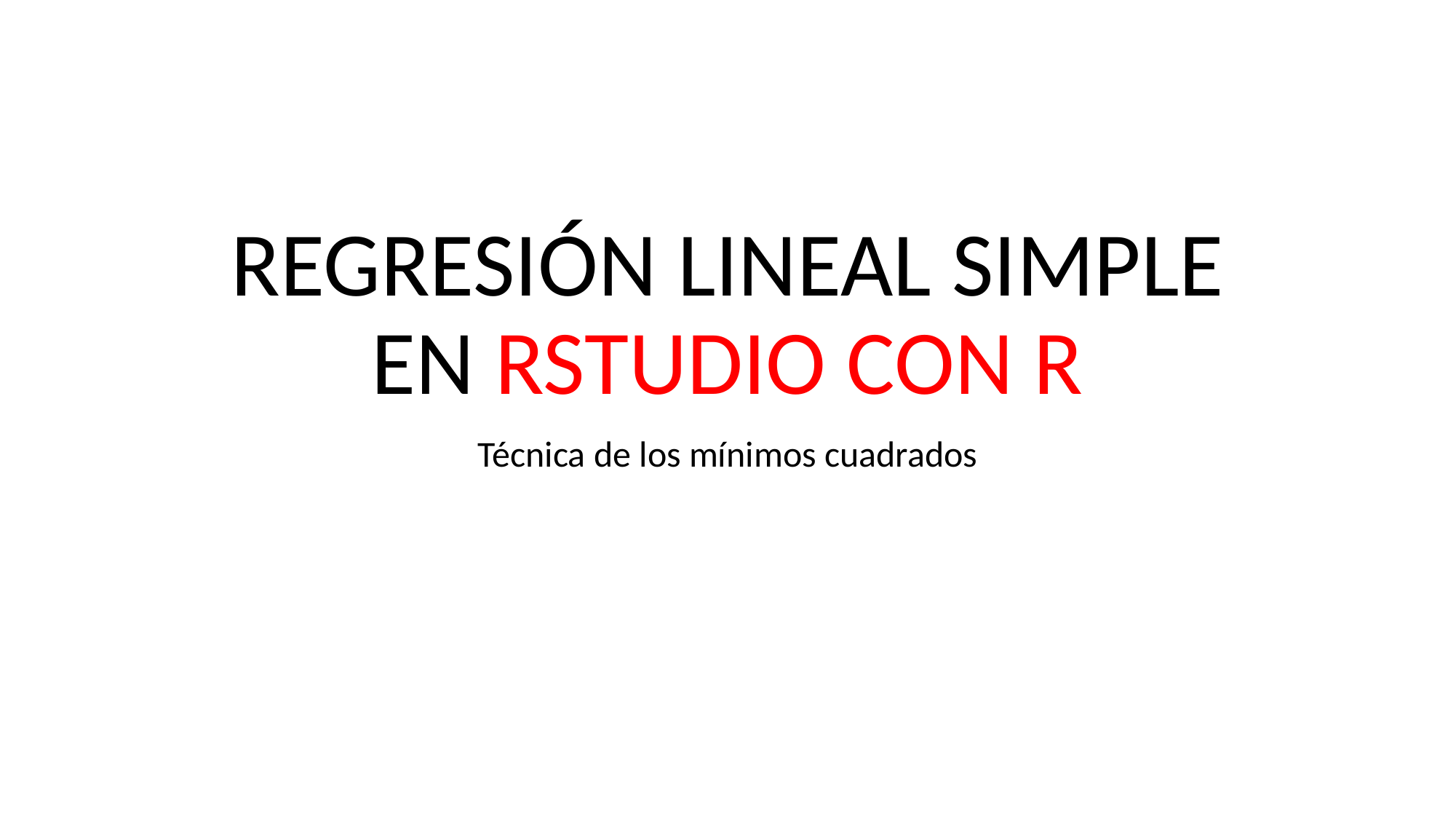

# REGRESIÓN LINEAL SIMPLE EN RSTUDIO CON R
Técnica de los mínimos cuadrados